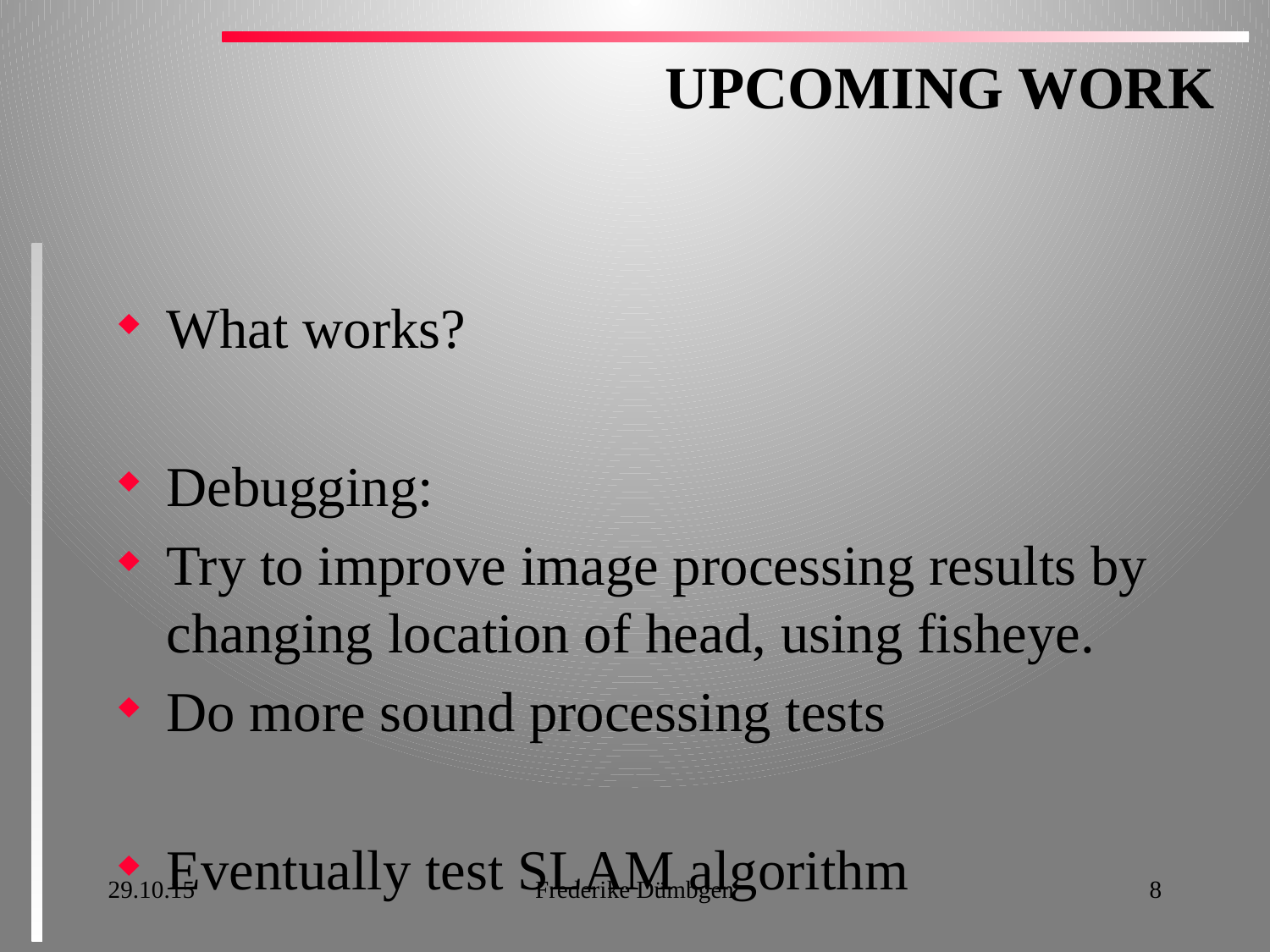

# UPCOMING WORK
What works?

Debugging:
Try to improve image processing results by changing location of head, using fisheye.
Do more sound processing tests

Eventually test SLAM algorithm

29.10.15
Frederike Dümbgen
8